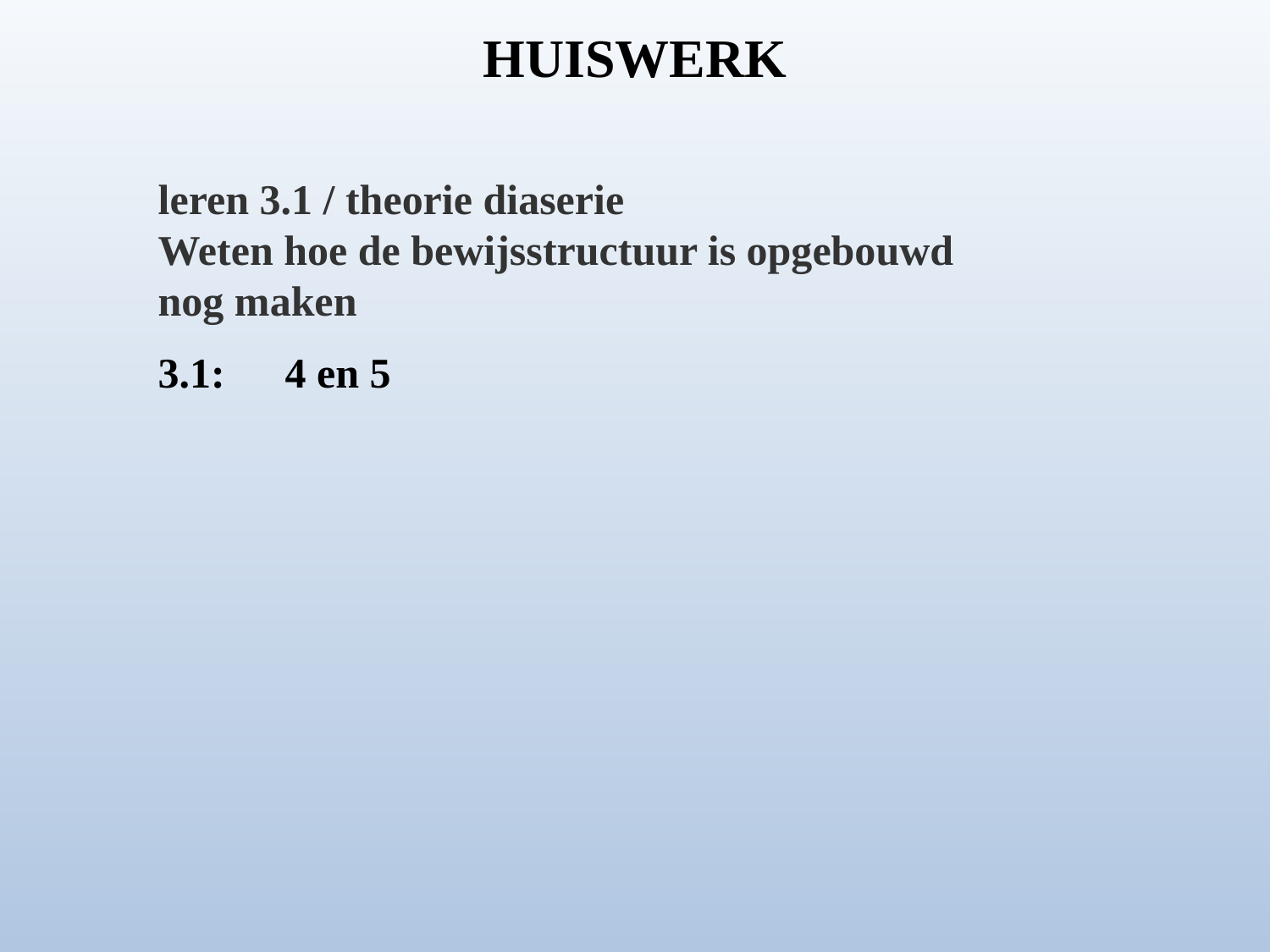

# HUISWERK
leren 3.1 / theorie diaserie
Weten hoe de bewijsstructuur is opgebouwd
nog maken

3.1: 	4 en 5